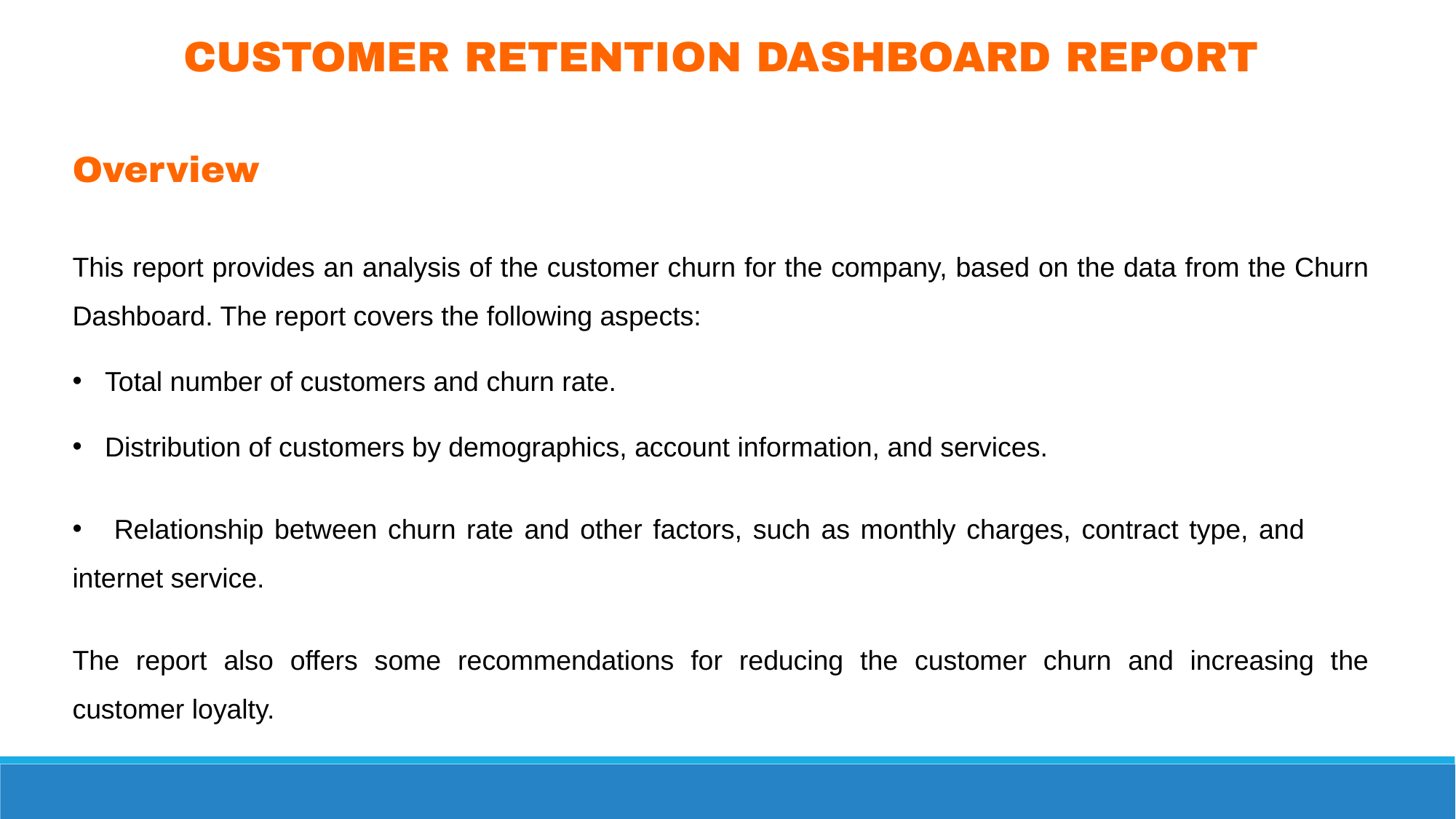

CUSTOMER RETENTION DASHBOARD REPORT

Overview

This report provides an analysis of the customer churn for the company, based on the data from the Churn Dashboard. The report covers the following aspects:

   Total number of customers and churn rate.

   Distribution of customers by demographics, account information, and services.

   Relationship between churn rate and other factors, such as monthly charges, contract type, and       internet service.

The report also offers some recommendations for reducing the customer churn and increasing the customer loyalty.